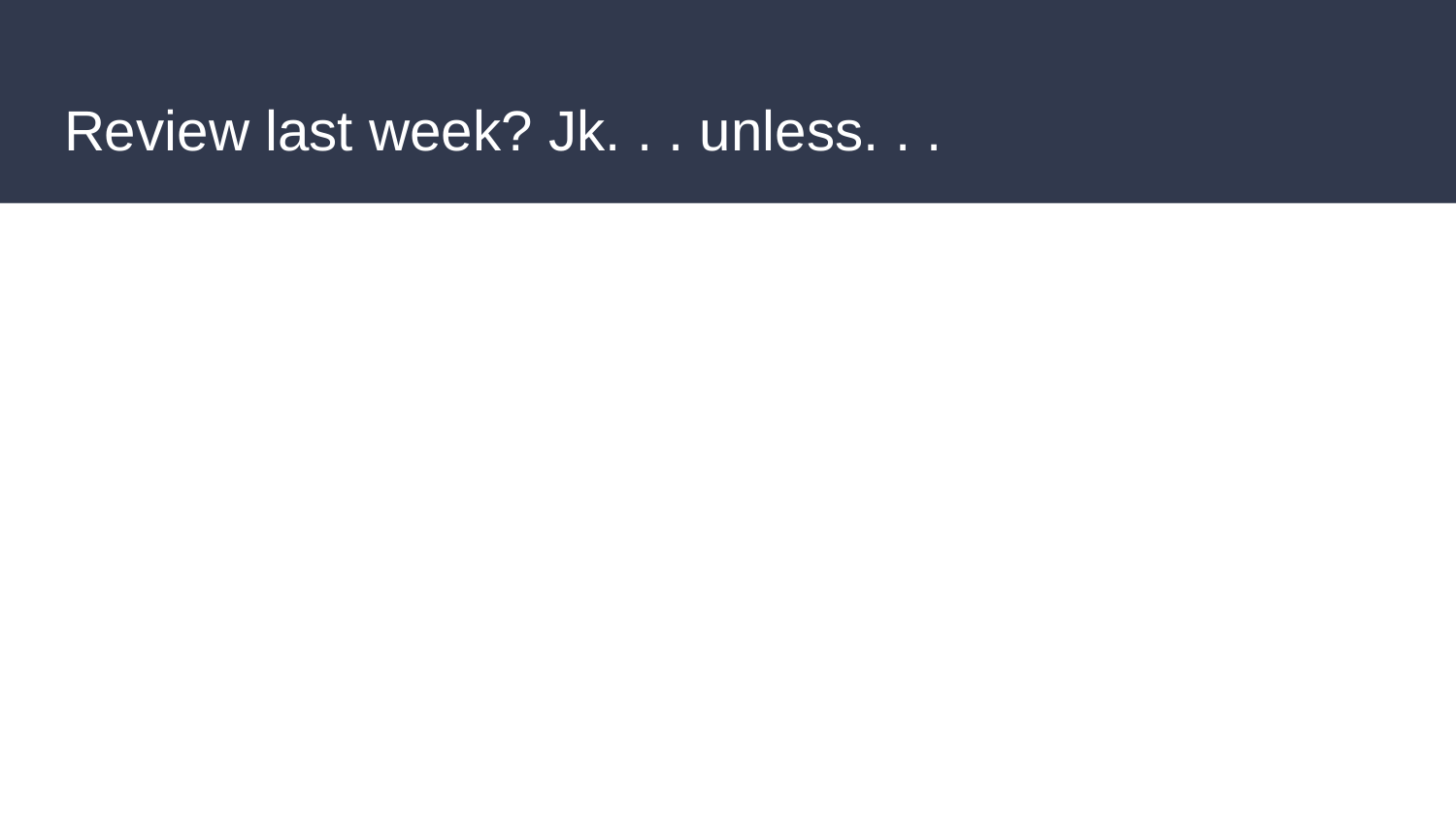

# Review last week? Jk. . . unless. . .